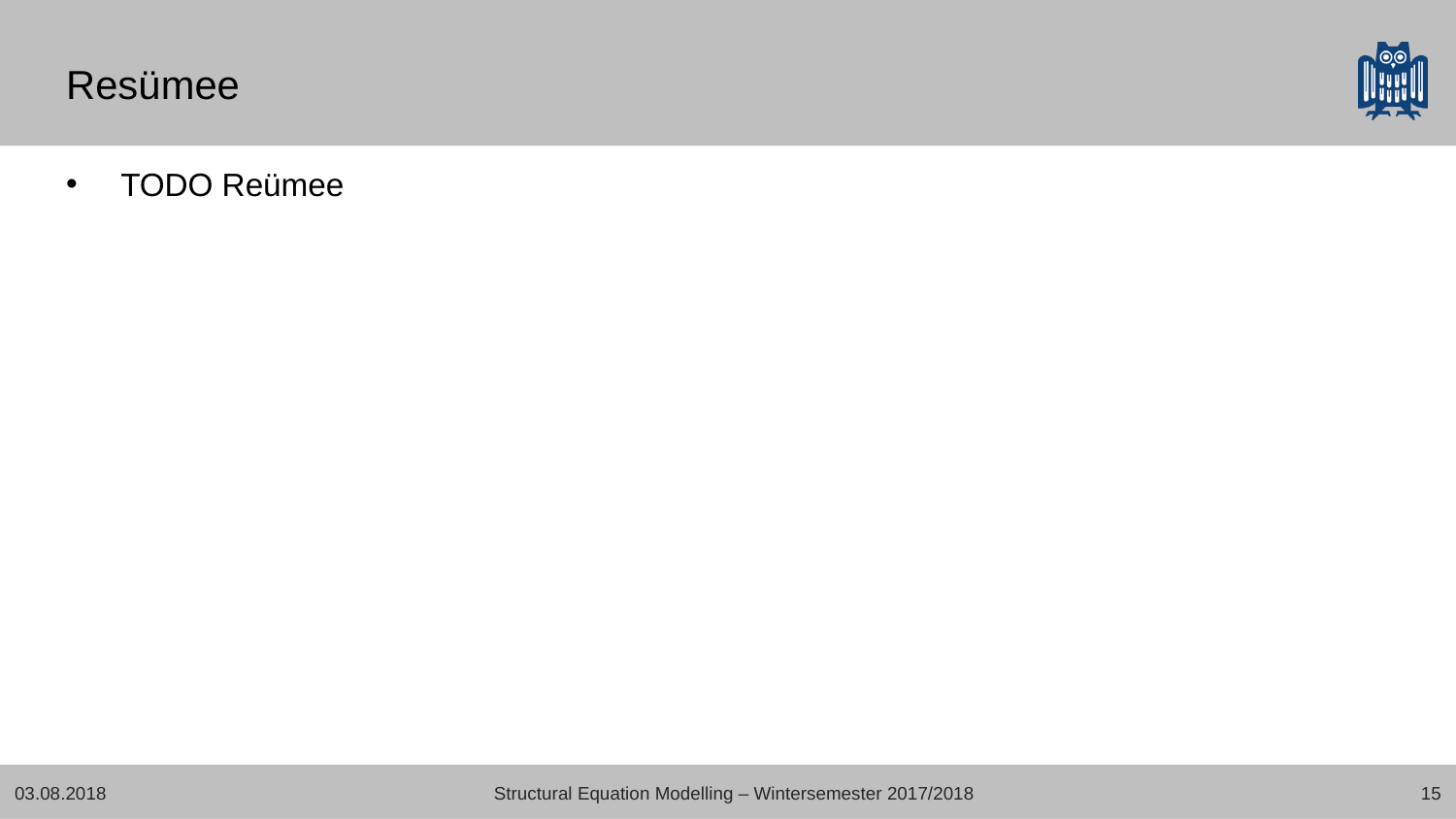

# Resümee
TODO Reümee
03.08.2018
Structural Equation Modelling – Wintersemester 2017/2018
15